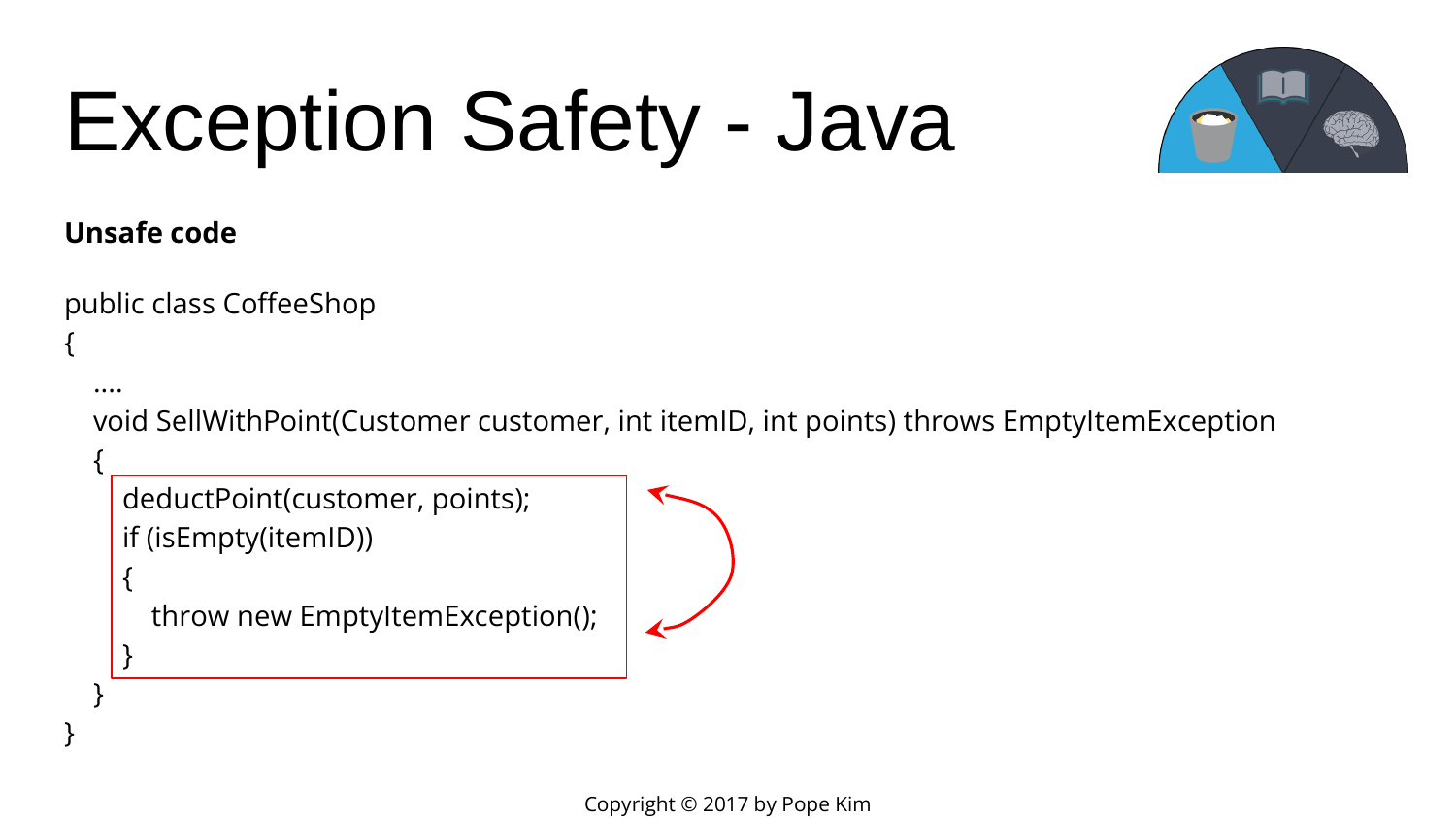

# Exception Safety - Java
Unsafe code
public class CoffeeShop
{
    ....
    void SellWithPoint(Customer customer, int itemID, int points) throws EmptyItemException
    {
        deductPoint(customer, points);
        if (isEmpty(itemID))
        {
            throw new EmptyItemException();
        }
    }
}